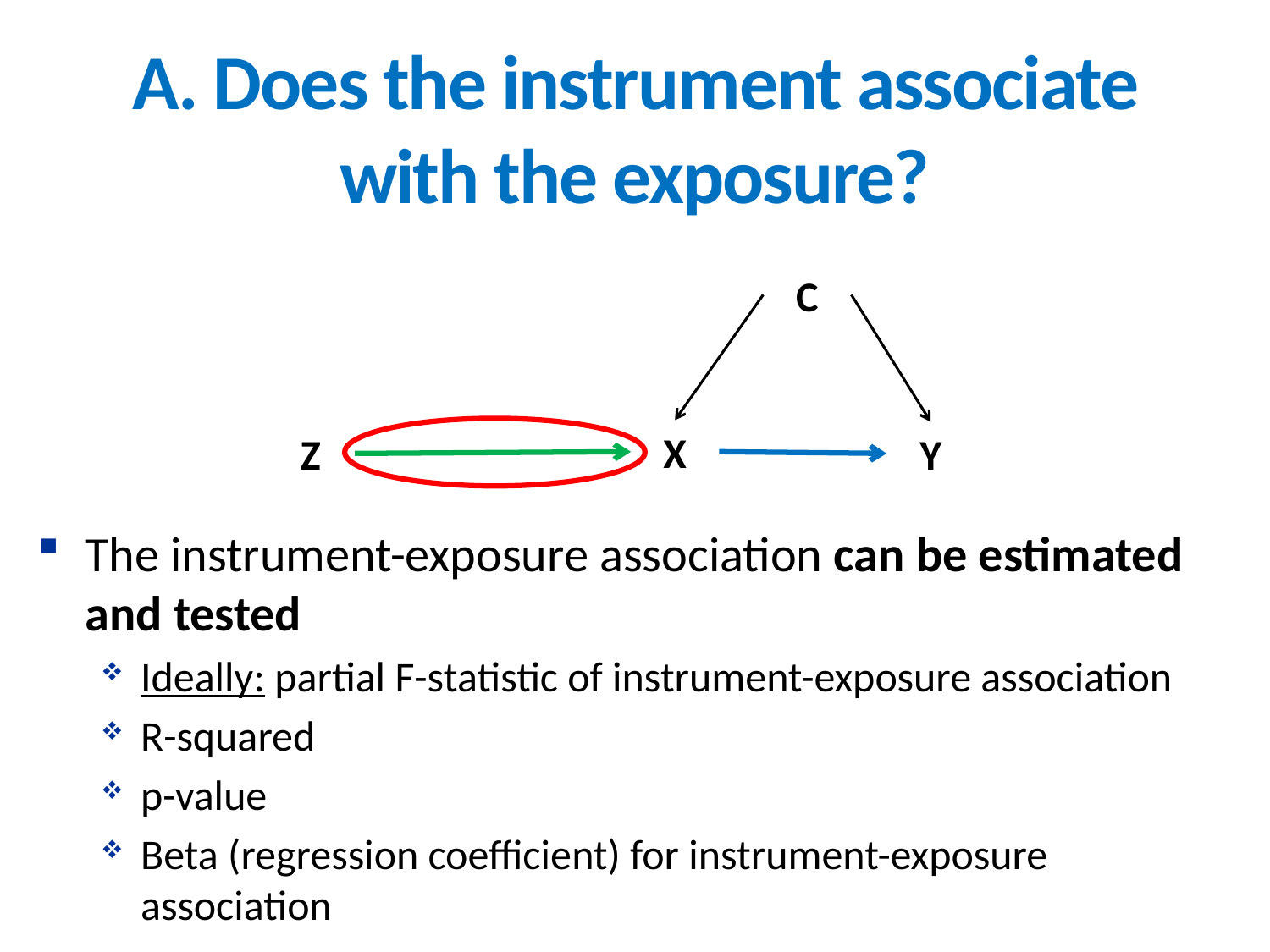

A. Does the instrument associate with the exposure?
C

X
Z
Y
The instrument-exposure association can be estimated and tested
Ideally: partial F-statistic of instrument-exposure association
R-squared
p-value
Beta (regression coefficient) for instrument-exposure association